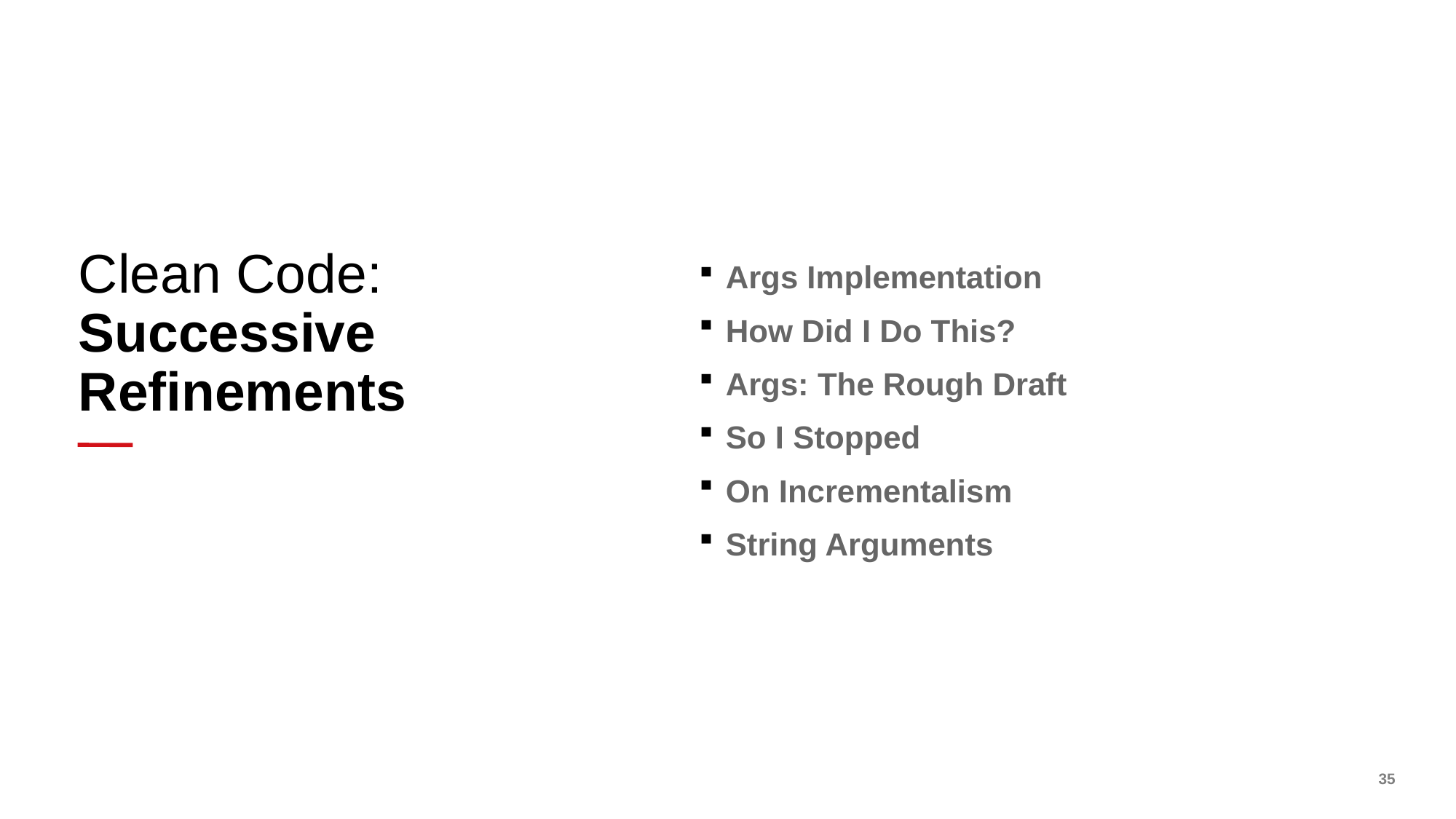

Args Implementation
How Did I Do This?
Args: The Rough Draft
So I Stopped
On Incrementalism
String Arguments
# Clean Code: Successive Refinements